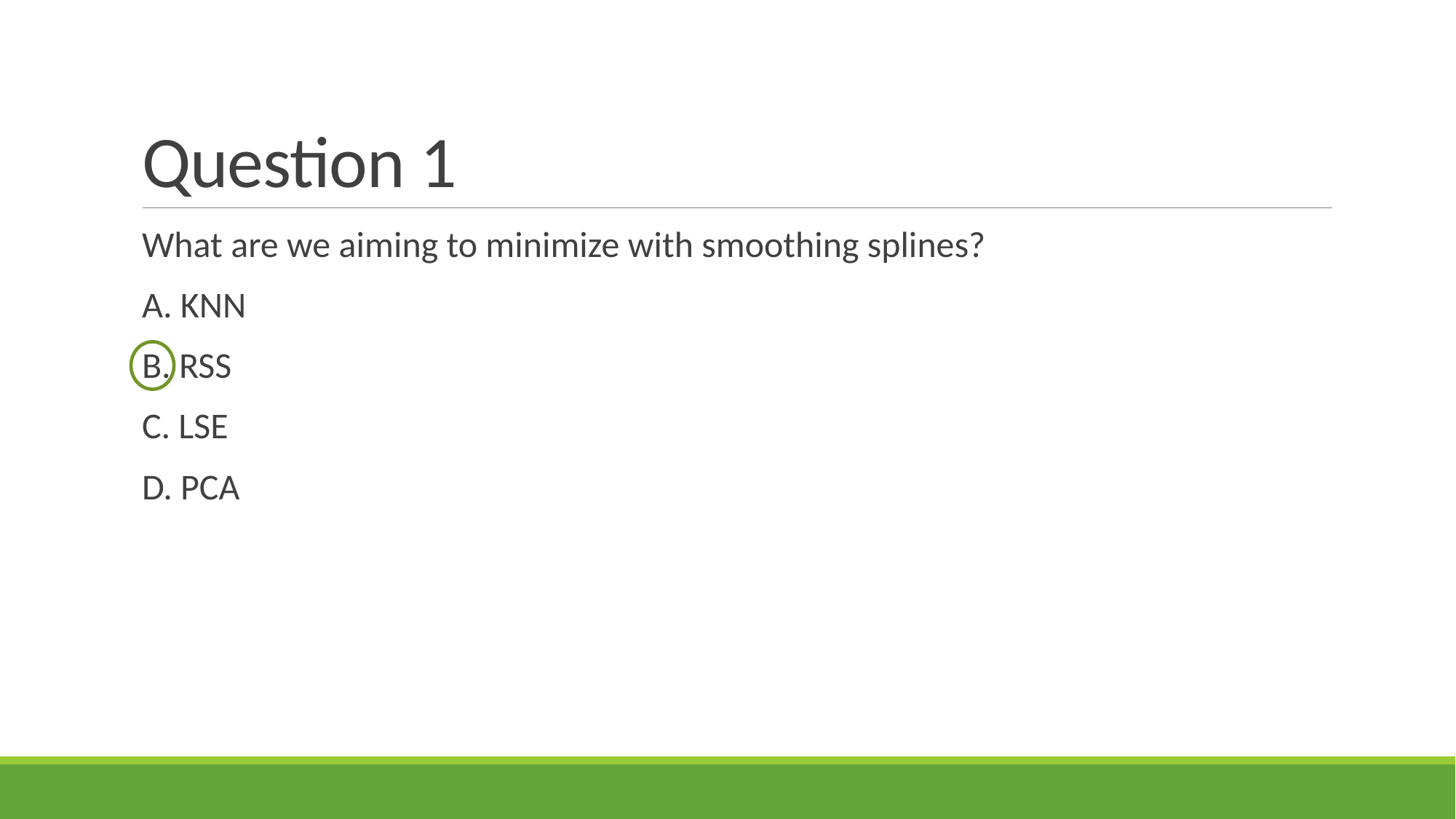

# Question 1
What are we aiming to minimize with smoothing splines?
A. KNN
B. RSS
C. LSE
D. PCA